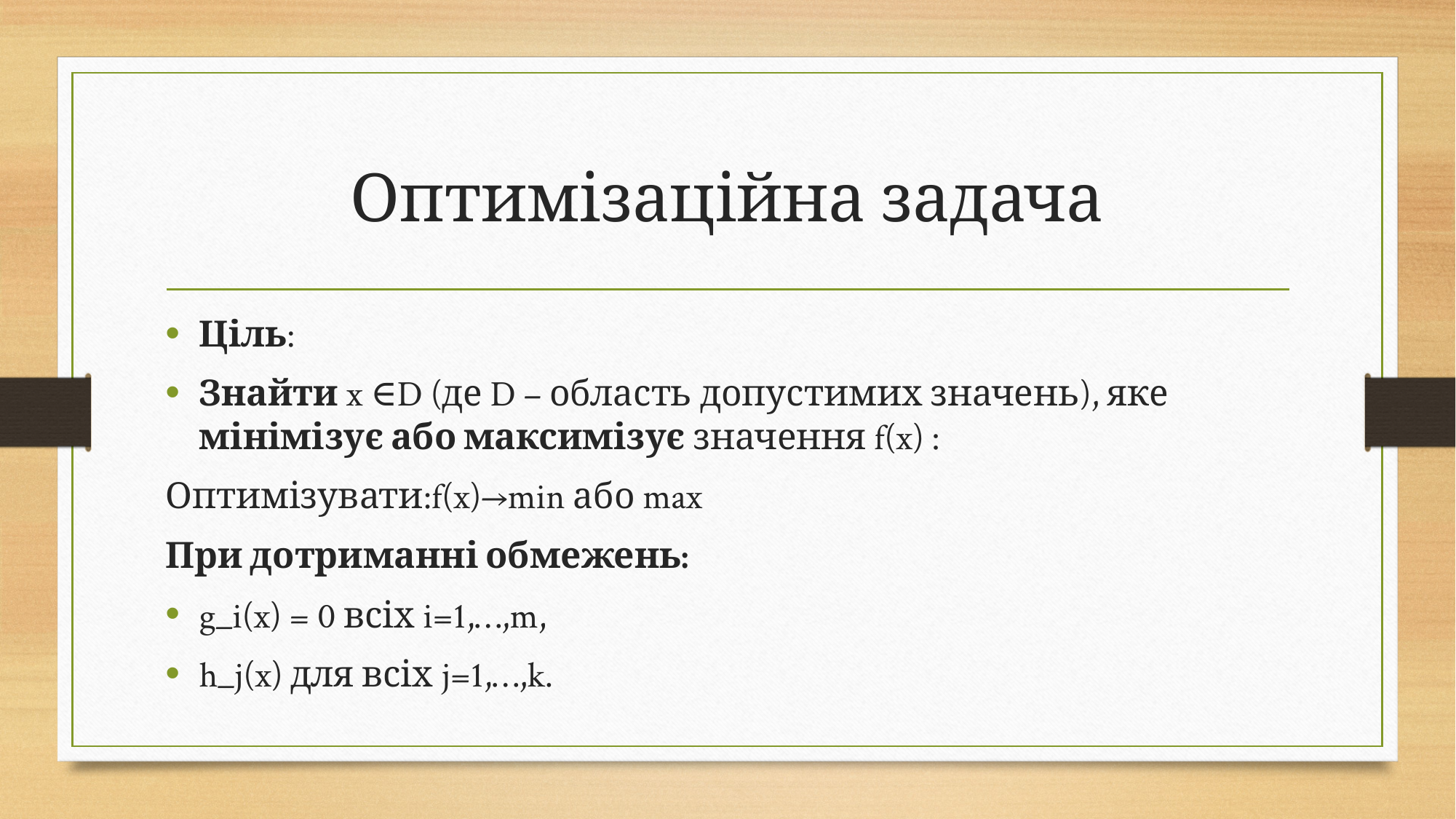

# Оптимізаційна задача
Ціль:
Знайти x ∈D (де D – область допустимих значень), яке мінімізує або максимізує значення f(x) :
Оптимізувати:f(x)→min⁡ або max
При дотриманні обмежень:
g_i(x) = 0 всіх i=1,…,m,
h_j(x) для всіх j=1,…,k.